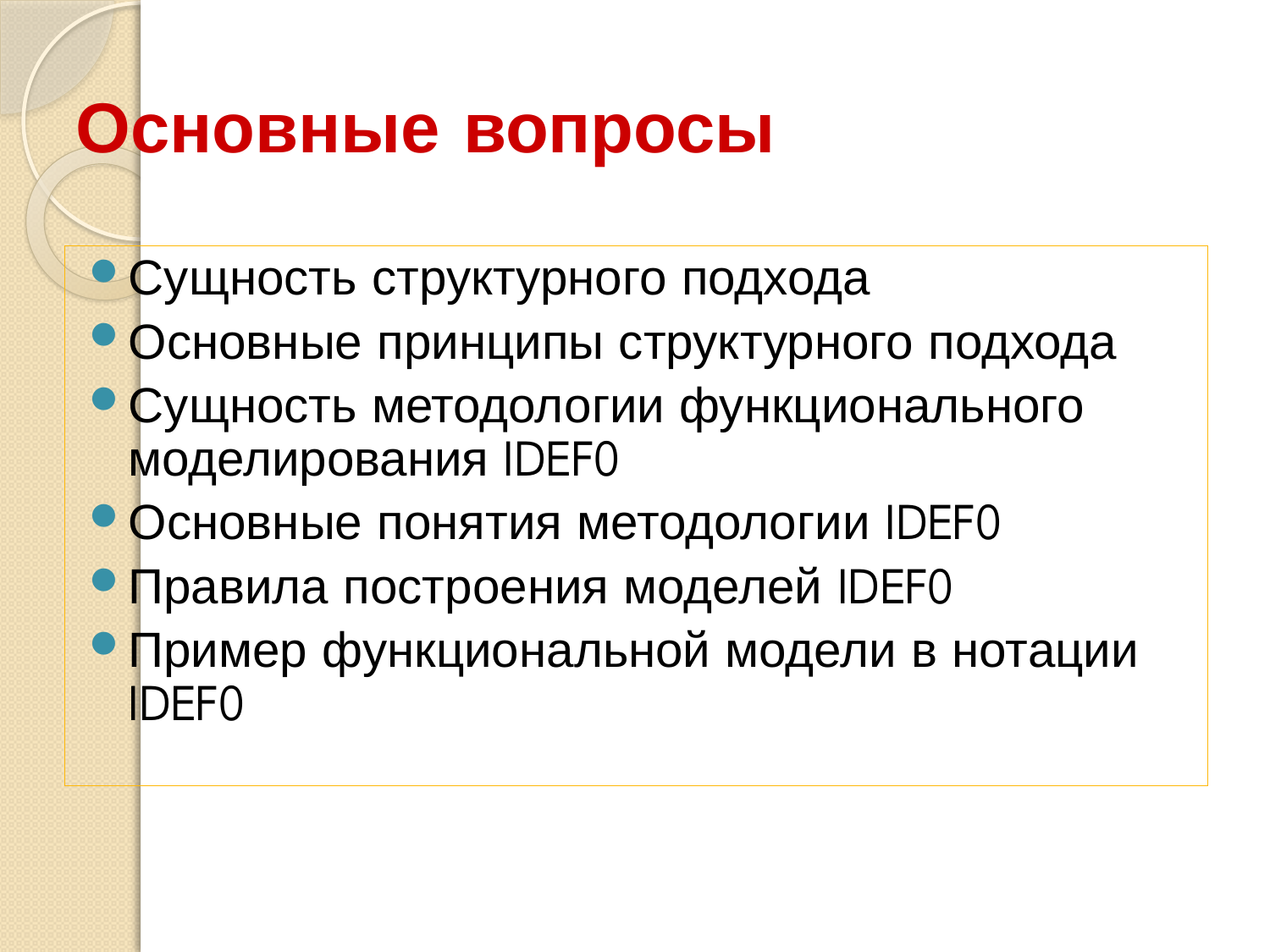

# Основные вопросы
Сущность структурного подхода
Основные принципы структурного подхода
Сущность методологии функционального моделирования IDEF0
Основные понятия методологии IDEF0
Правила построения моделей IDEF0
Пример функциональной модели в нотации IDEF0